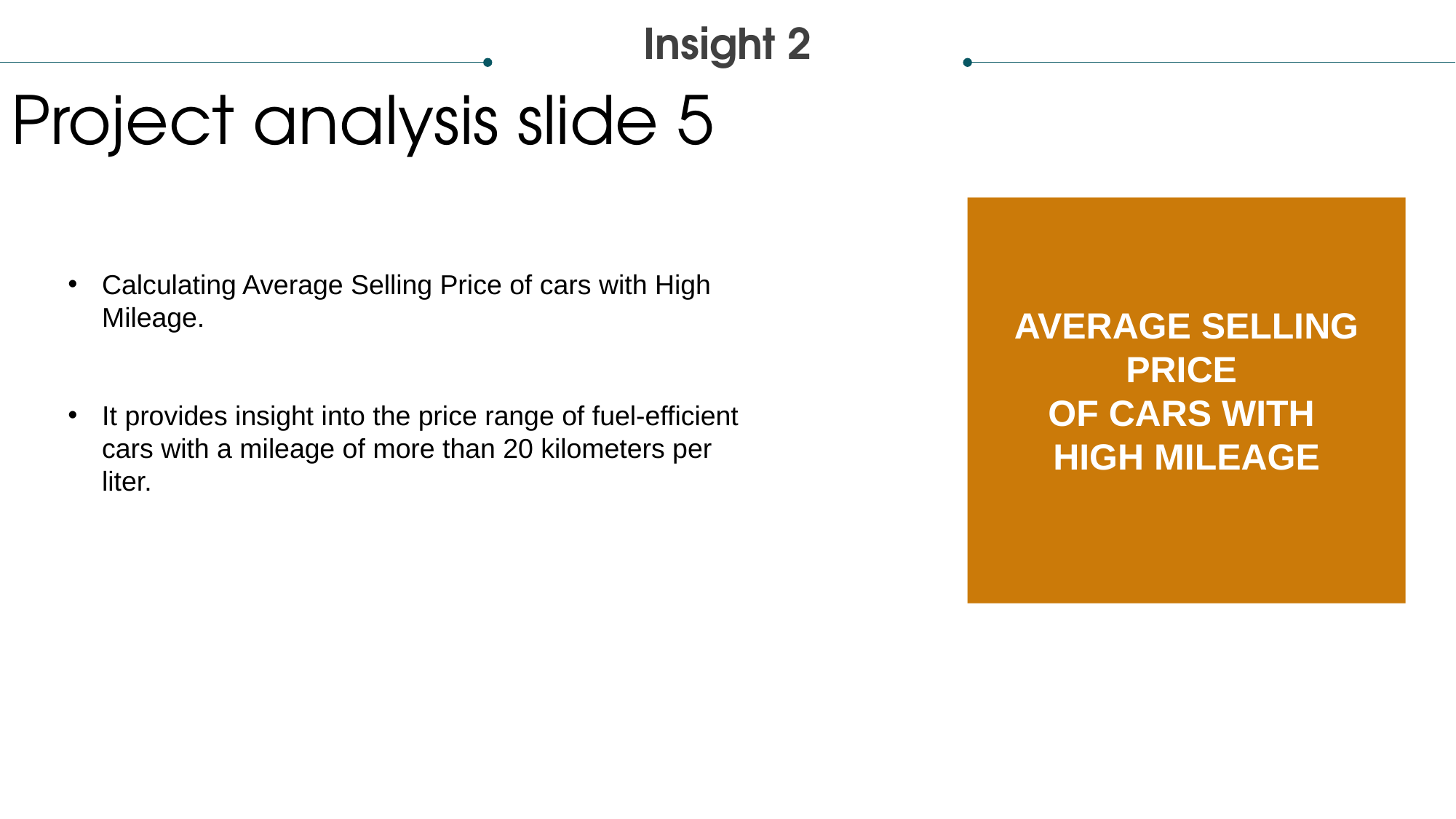

Insight 2
Project analysis slide 5

Calculating Average Selling Price of cars with High Mileage.

It provides insight into the price range of fuel-efficient cars with a mileage of more than 20 kilometers per liter.

AVERAGE SELLING PRICE
OF CARS WITH
HIGH MILEAGE